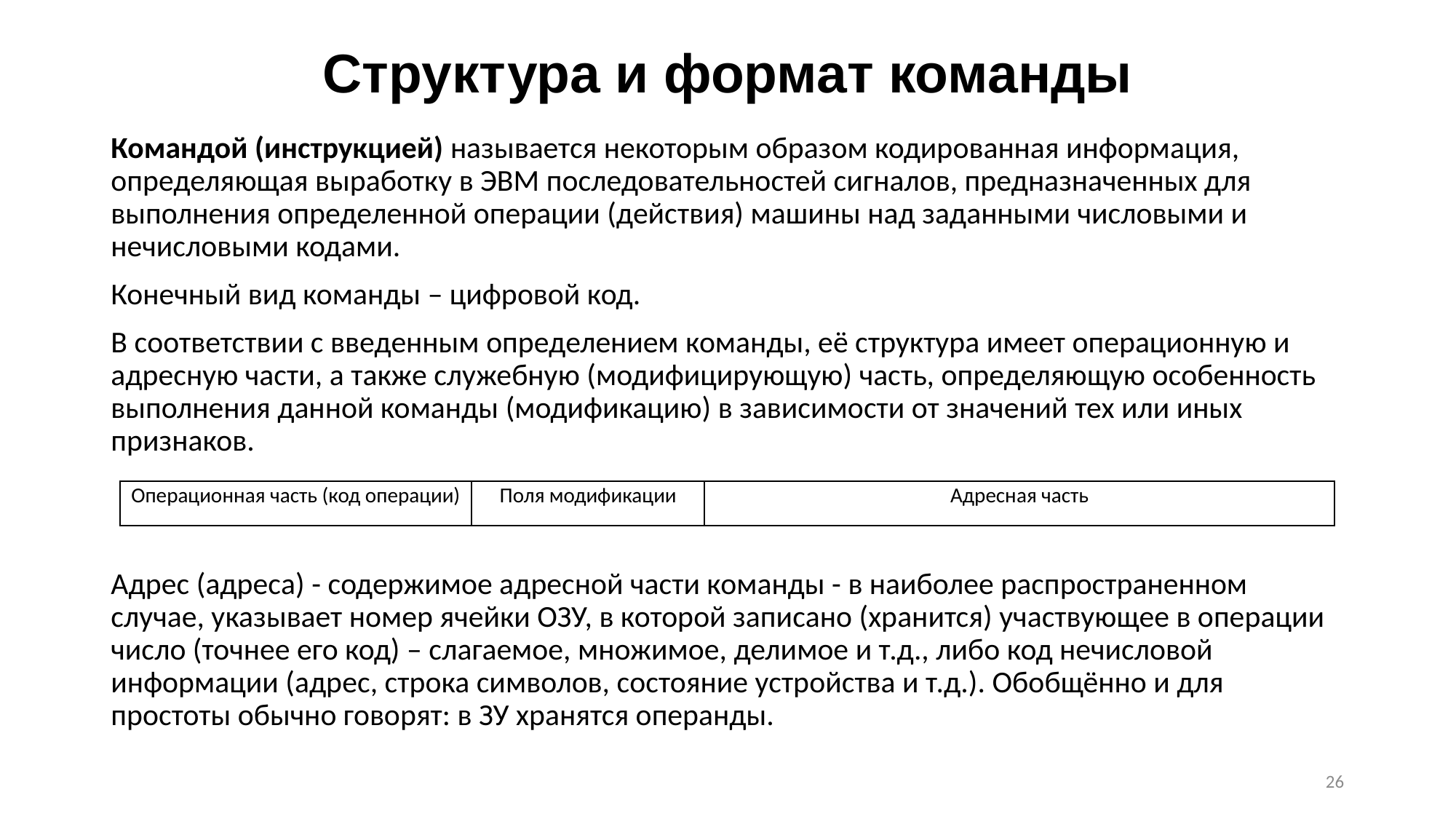

# Структура и формат команды
Командой (инструкцией) называется некоторым образом кодированная информация, определяющая выработку в ЭВМ последовательностей сигналов, предназначенных для выполнения определенной операции (действия) машины над заданными числовыми и нечисловыми кодами.
Конечный вид команды – цифровой код.
В соответствии с введенным определением команды, её структура имеет операционную и адресную части, а также служебную (модифицирующую) часть, определяющую особенность выполнения данной команды (модификацию) в зависимости от значений тех или иных признаков.

Адрес (адреса) - содержимое адресной части команды - в наиболее распространенном случае, указывает номер ячейки ОЗУ, в которой записано (хранится) участвующее в операции число (точнее его код) – слагаемое, множимое, делимое и т.д., либо код нечисловой информации (адрес, строка символов, состояние устройства и т.д.). Обобщённо и для простоты обычно говорят: в ЗУ хранятся операнды.

| Операционная часть (код операции) | Поля модификации | Адресная часть |
| --- | --- | --- |
26